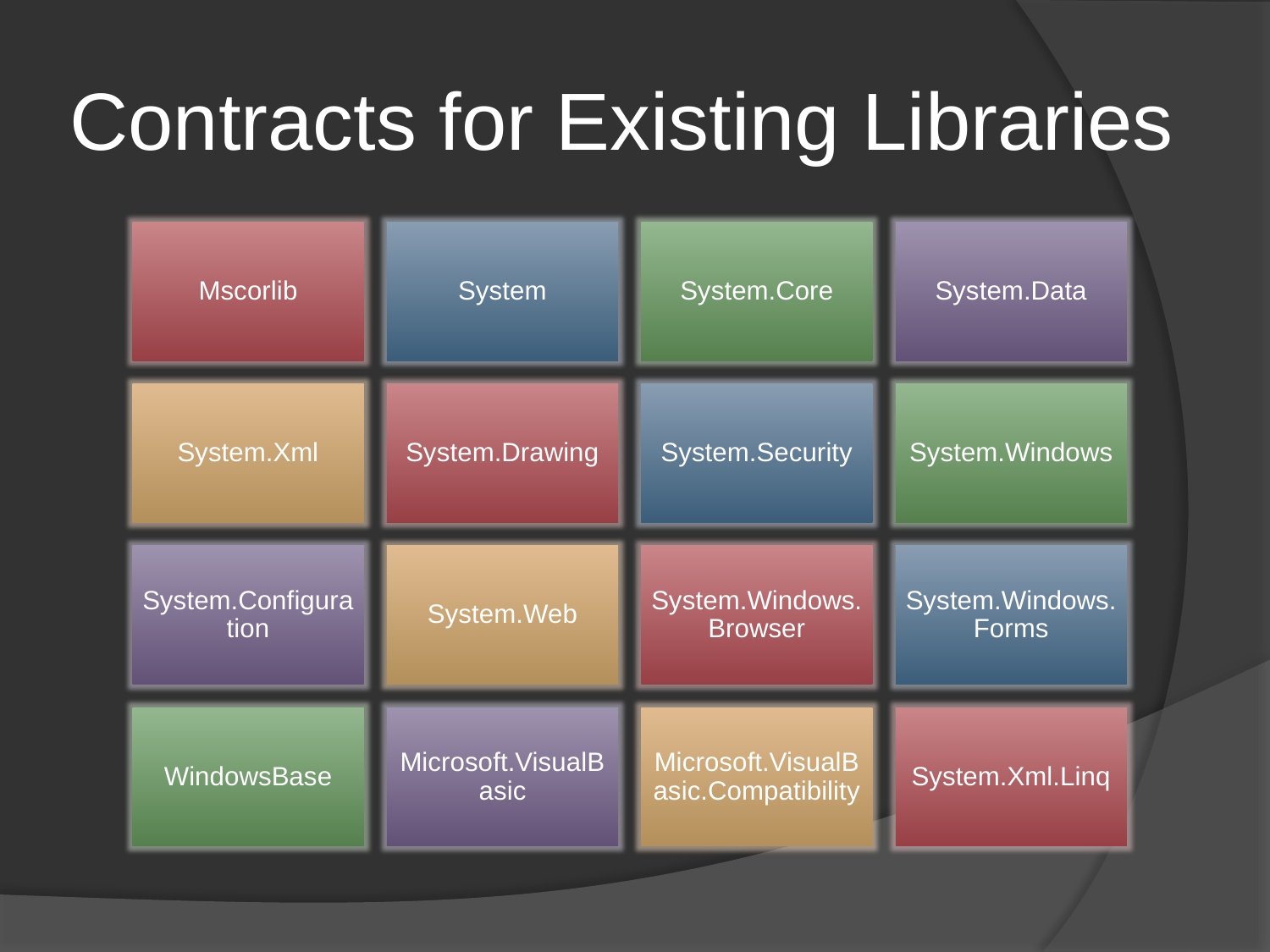

# Contracts for Existing Libraries
Mscorlib
System
System.Core
System.Data
System.Xml
System.Drawing
System.Security
System.Windows
System.Configuration
System.Web
System.Windows.Browser
System.Windows.Forms
WindowsBase
Microsoft.VisualBasic
Microsoft.VisualBasic.Compatibility
System.Xml.Linq